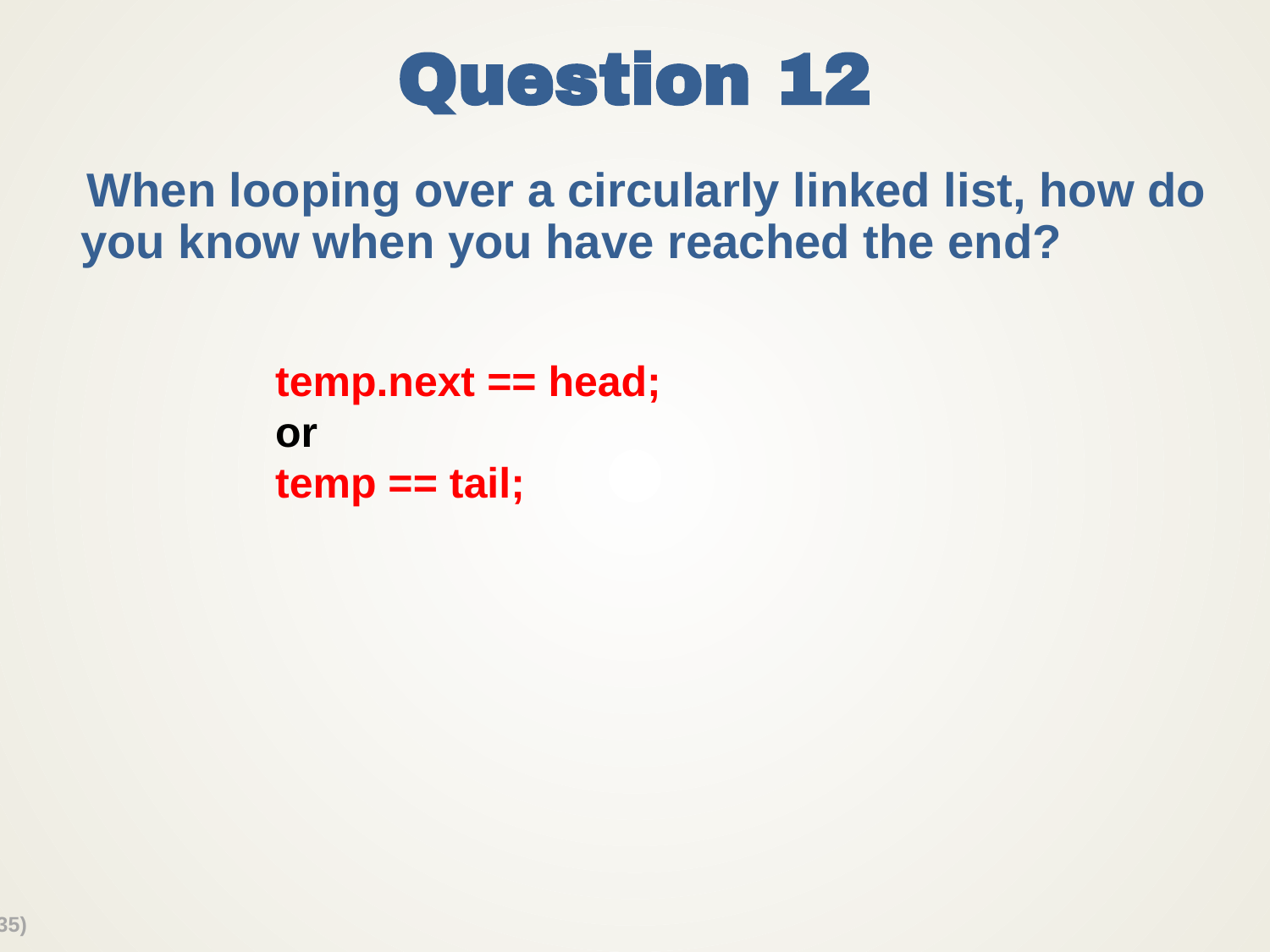

# Question 12
When looping over a circularly linked list, how do you know when you have reached the end?

temp.next == head;
or
temp == tail;